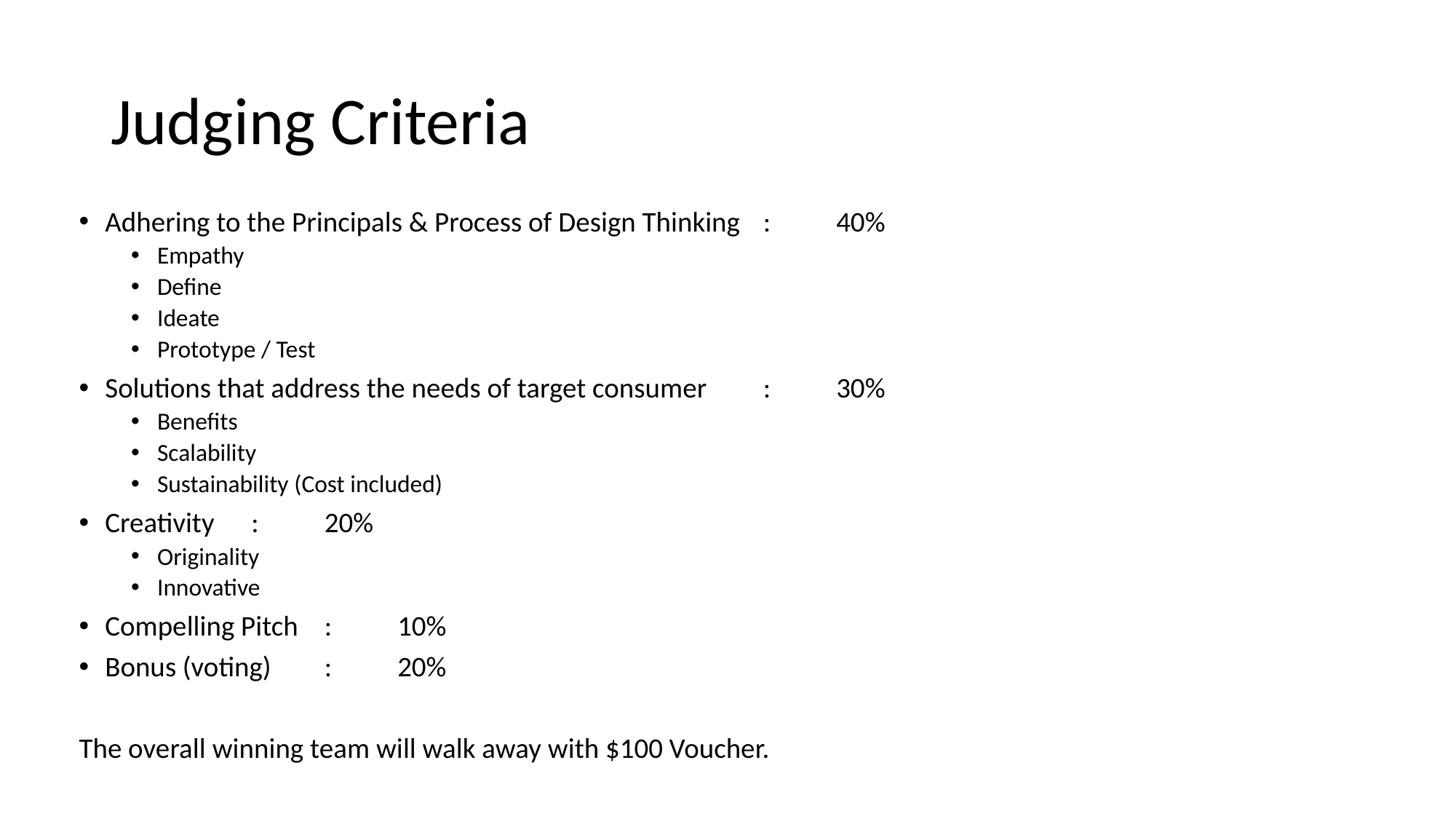

# Judging Criteria
Adhering to the Principals & Process of Design Thinking				:	40%
Empathy
Define
Ideate
Prototype / Test
Solutions that address the needs of target consumer				:	30%
Benefits
Scalability
Sustainability (Cost included)
Creativity									:	20%
Originality
Innovative
Compelling Pitch								:	10%
Bonus (voting)									:	20%

The overall winning team will walk away with $100 Voucher.